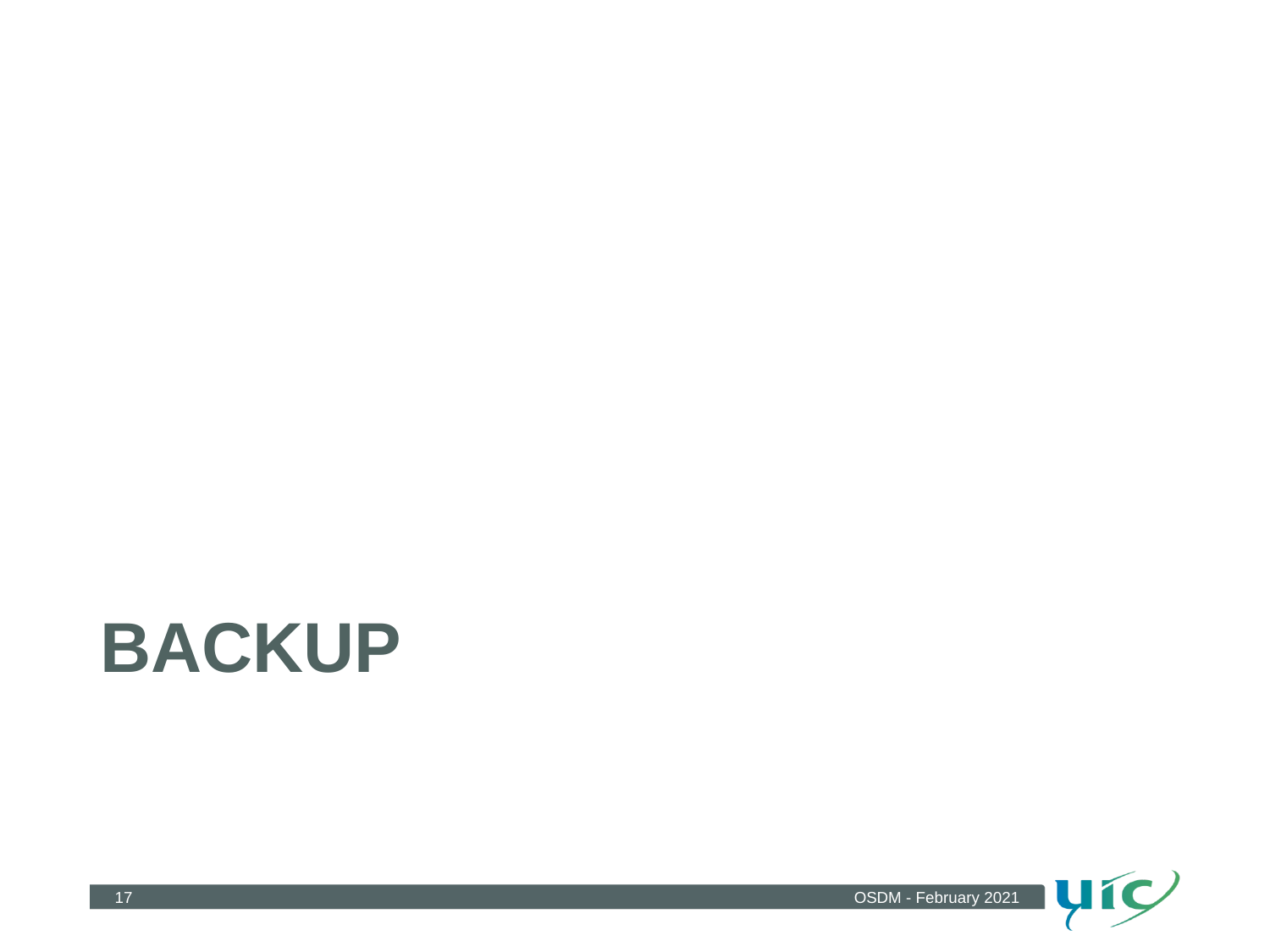

# backup
17
OSDM - February 2021